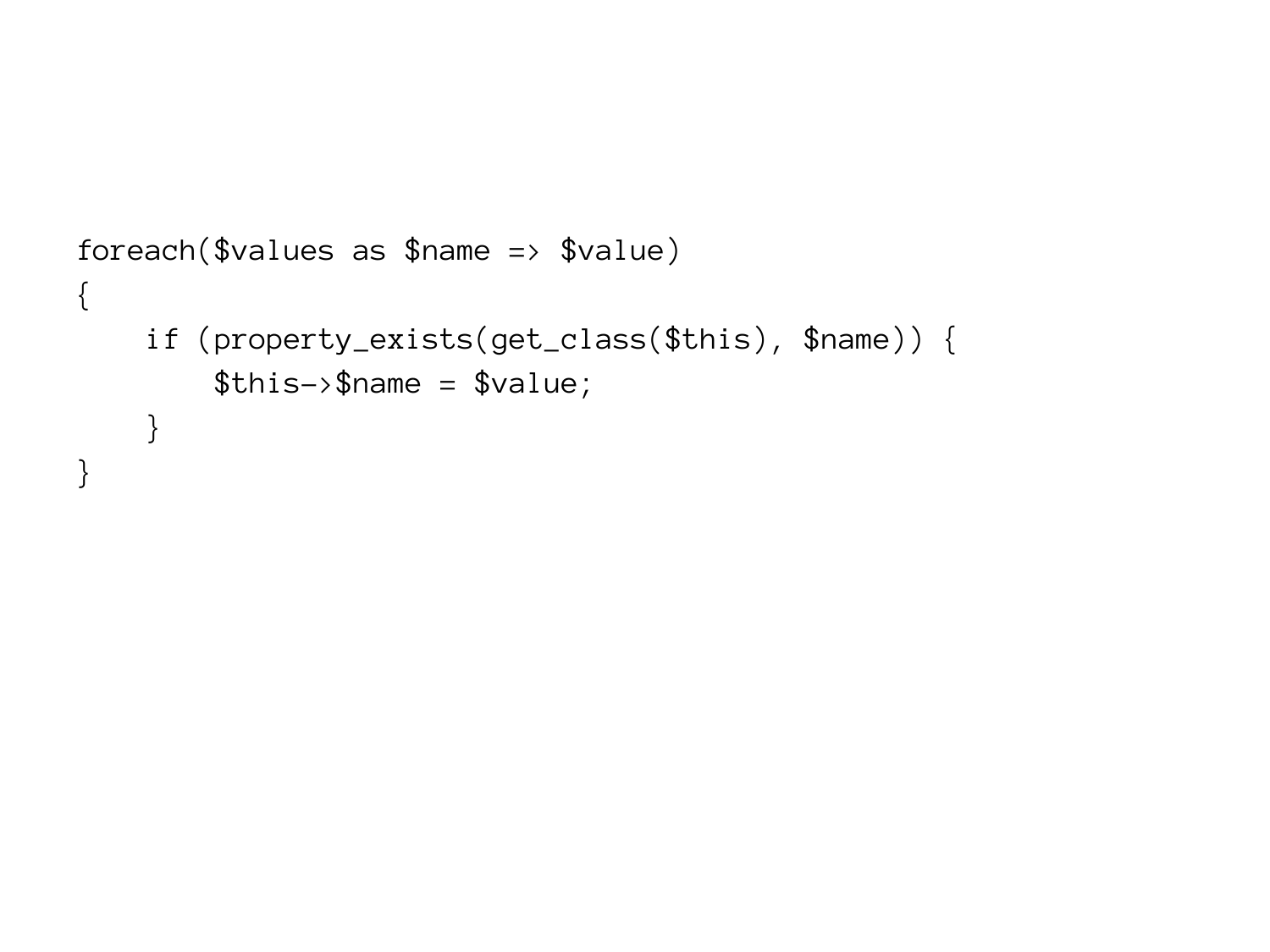

#
foreach($values as $name => $value)
{
    if (property_exists(get_class($this), $name)) {
        $this->$name = $value;
    }
}